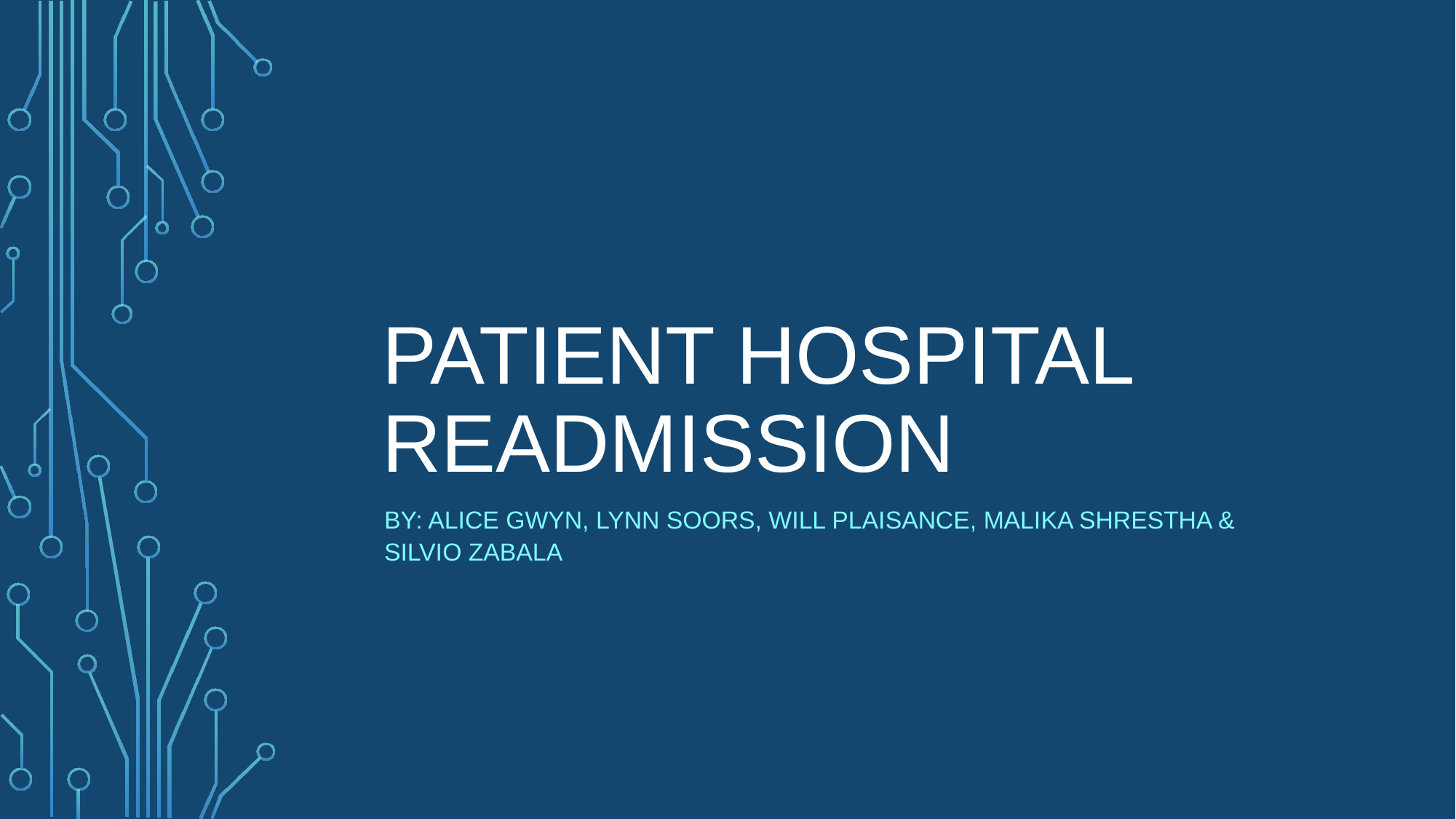

# Patient Hospital Readmission
By: Alice Gwyn, Lynn Soors, Will Plaisance, Malika Shrestha & Silvio Zabala